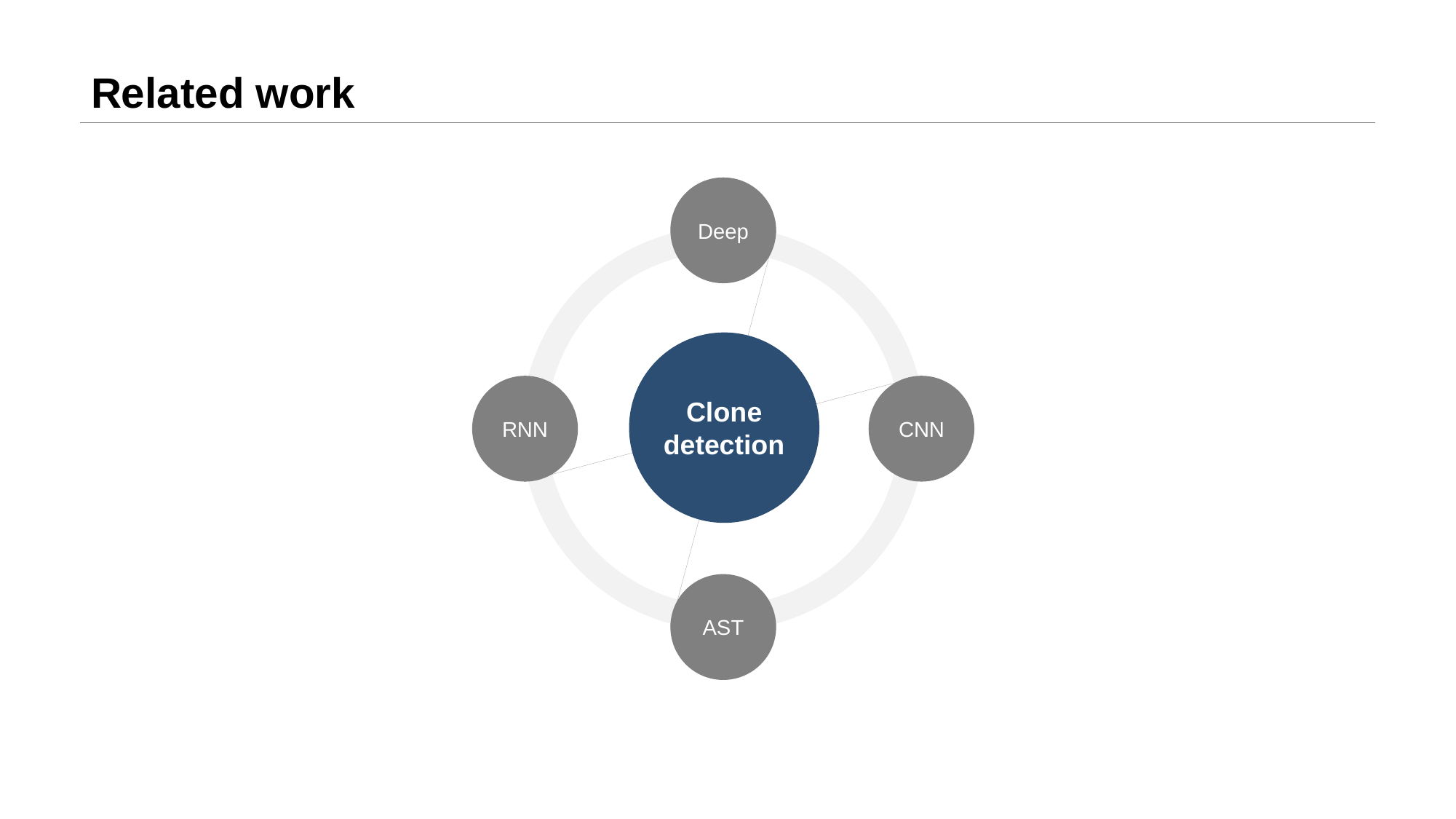

# Related work
Deep
Text here
Clone detection
RNN
CNN
AST